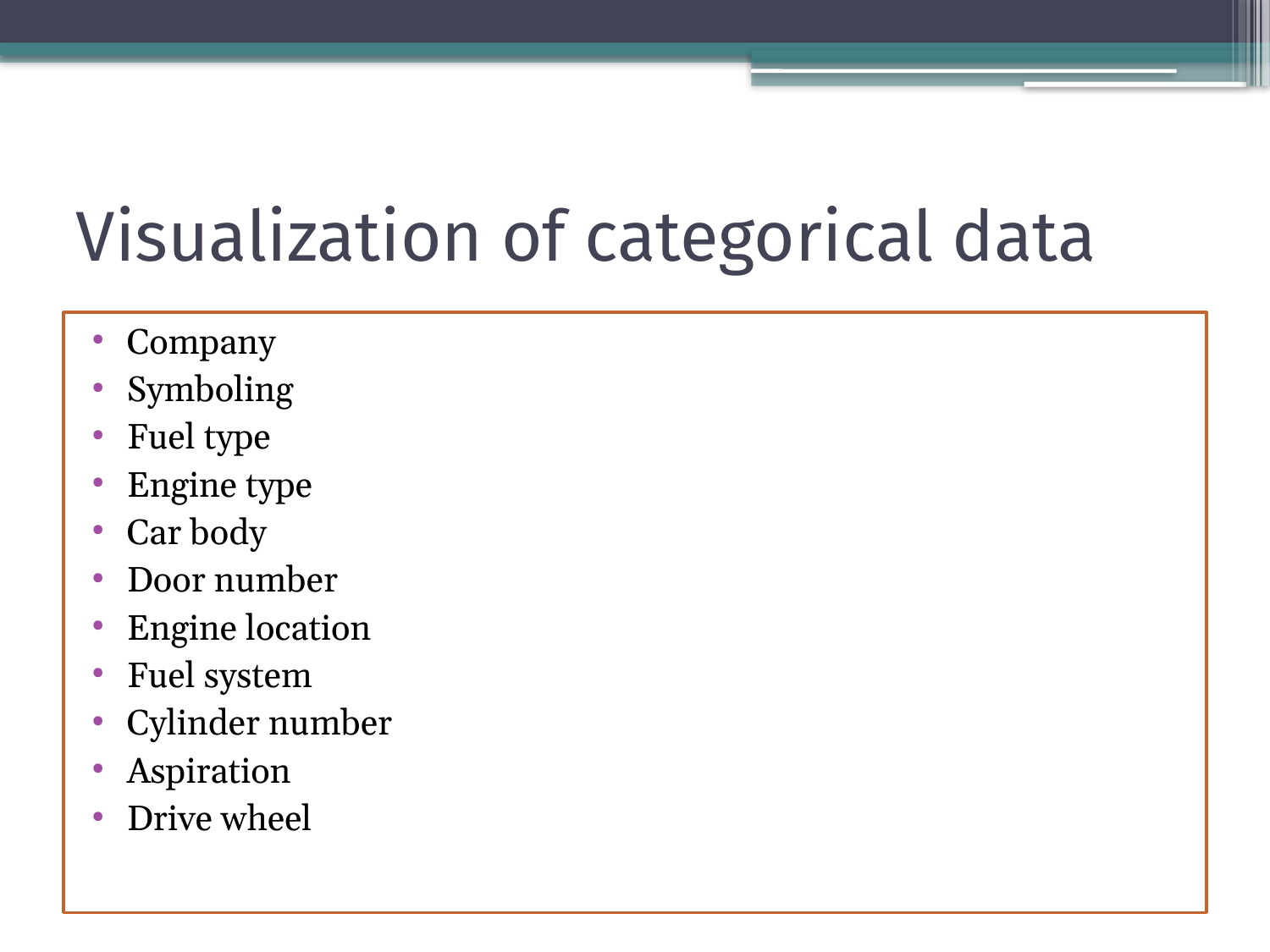

# Visualization of categorical data
Company
Symboling
Fuel type
Engine type
Car body
Door number
Engine location
Fuel system
Cylinder number
Aspiration
Drive wheel